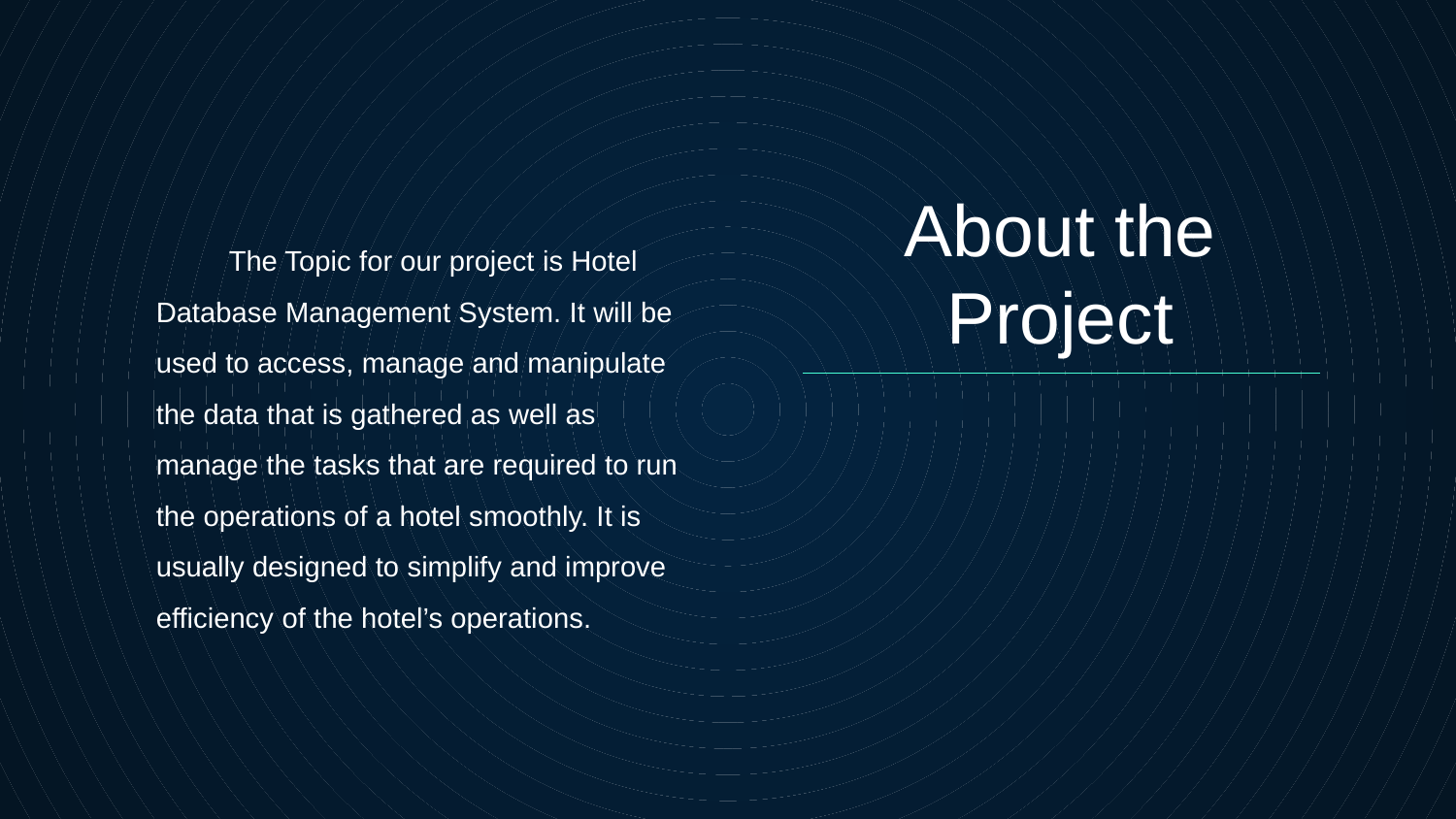

The Topic for our project is Hotel Database Management System. It will be used to access, manage and manipulate the data that is gathered as well as manage the tasks that are required to run the operations of a hotel smoothly. It is usually designed to simplify and improve efficiency of the hotel’s operations.

# About the Project